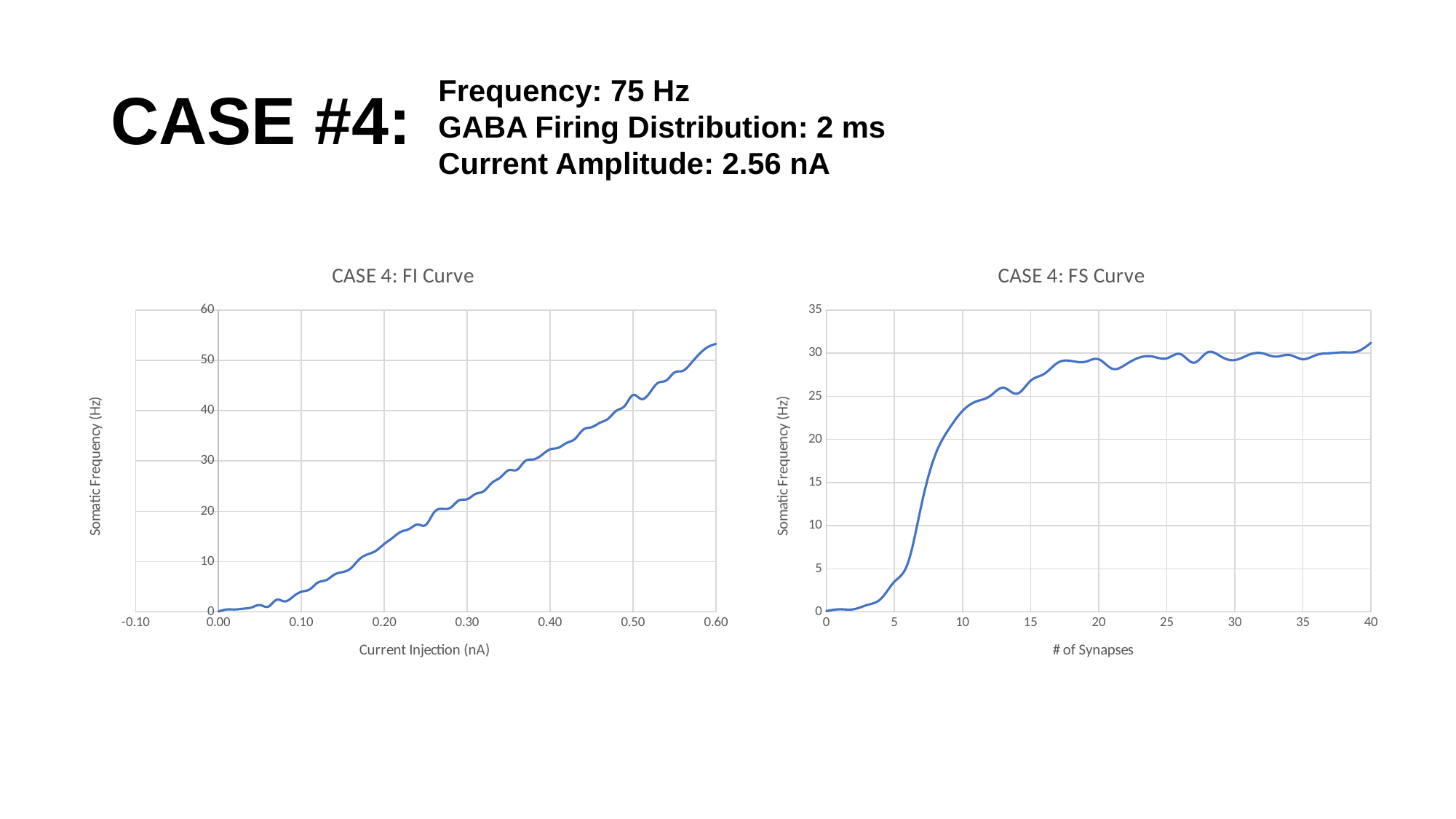

# CASE #4:
Frequency: 75 Hz
GABA Firing Distribution: 2 ms
Current Amplitude: 2.56 nA

### Chart: CASE 4: FI Curve

| Category |  |
|---|---|

### Chart: CASE 4: FS Curve

| Category |  |
|---|---|